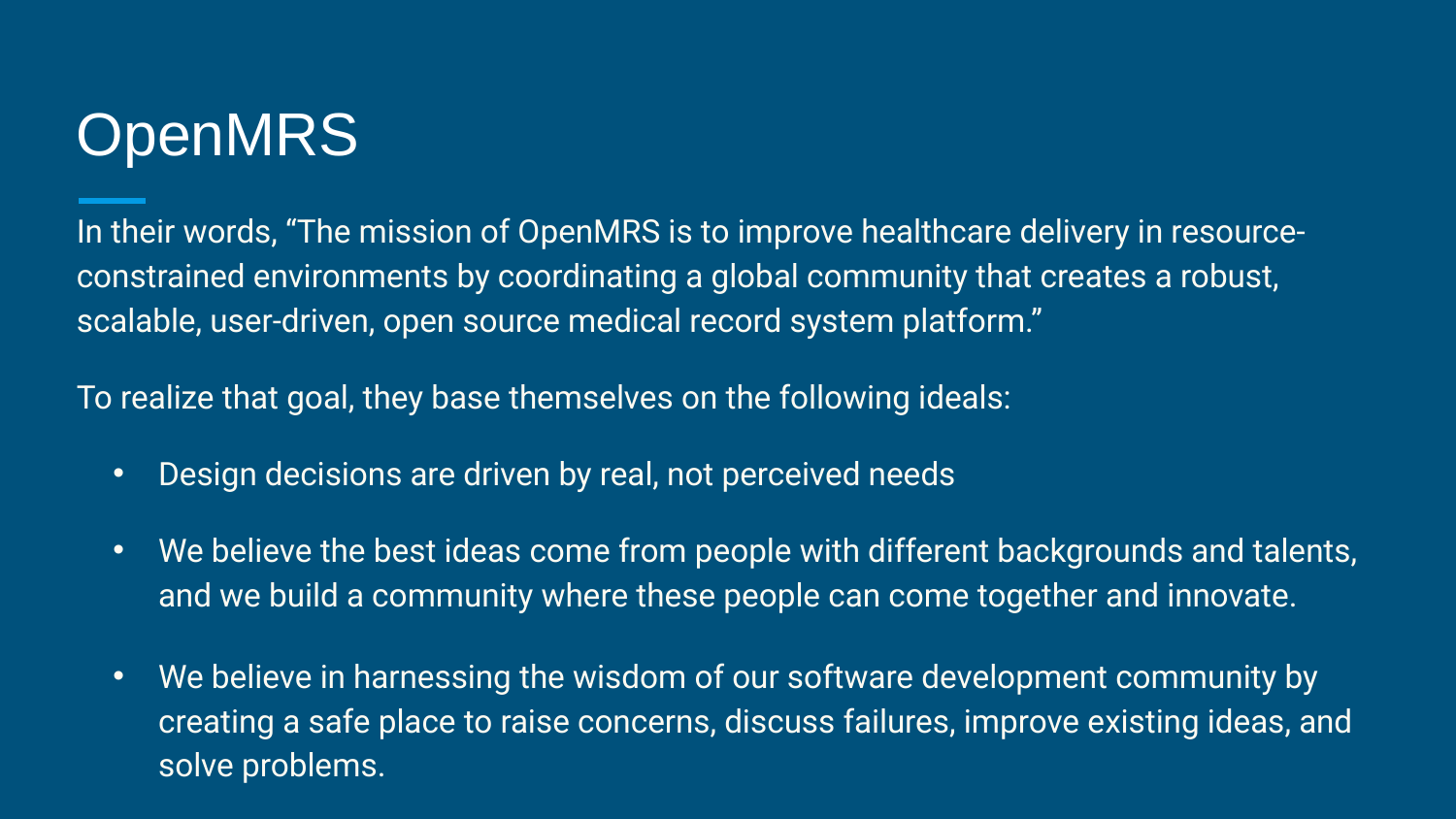

# OpenMRS
In their words, “The mission of OpenMRS is to improve healthcare delivery in resource-constrained environments by coordinating a global community that creates a robust, scalable, user-driven, open source medical record system platform.”
To realize that goal, they base themselves on the following ideals:
Design decisions are driven by real, not perceived needs
We believe the best ideas come from people with different backgrounds and talents, and we build a community where these people can come together and innovate.
We believe in harnessing the wisdom of our software development community by creating a safe place to raise concerns, discuss failures, improve existing ideas, and solve problems.